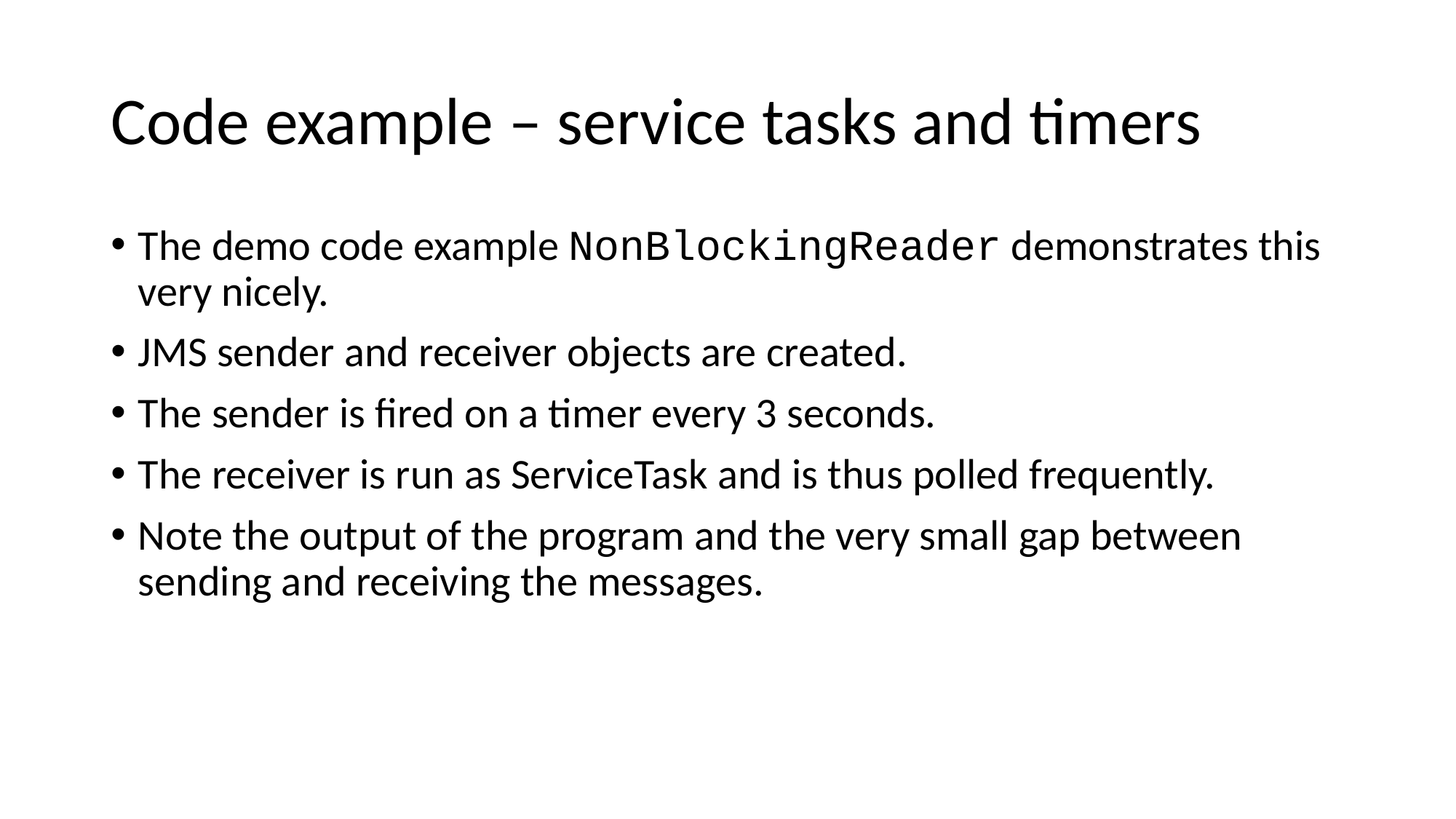

# Code example – service tasks and timers
The demo code example NonBlockingReader demonstrates this very nicely.
JMS sender and receiver objects are created.
The sender is fired on a timer every 3 seconds.
The receiver is run as ServiceTask and is thus polled frequently.
Note the output of the program and the very small gap between sending and receiving the messages.